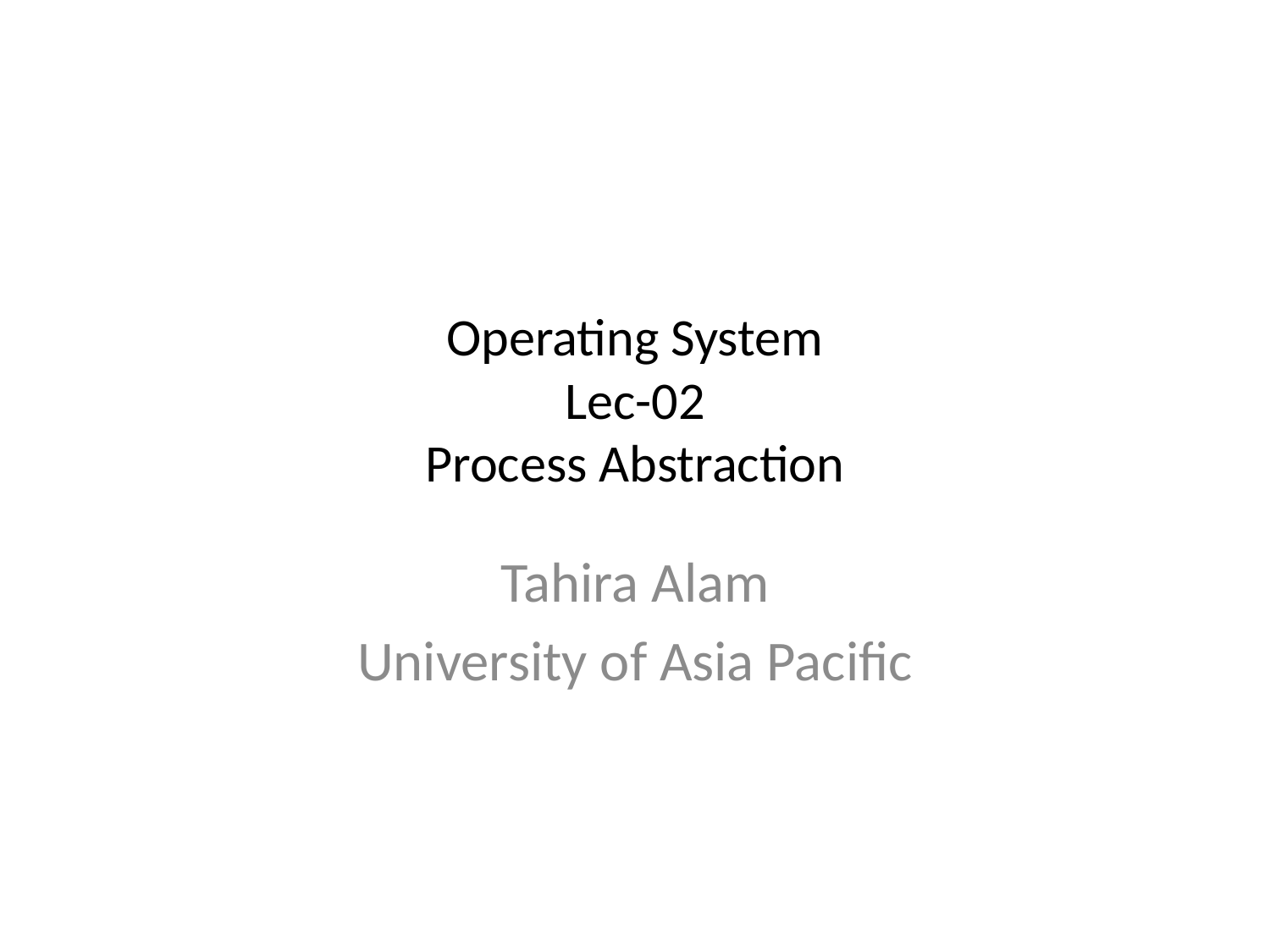

# Operating System Lec-02 Process Abstraction
Tahira Alam
University of Asia Pacific